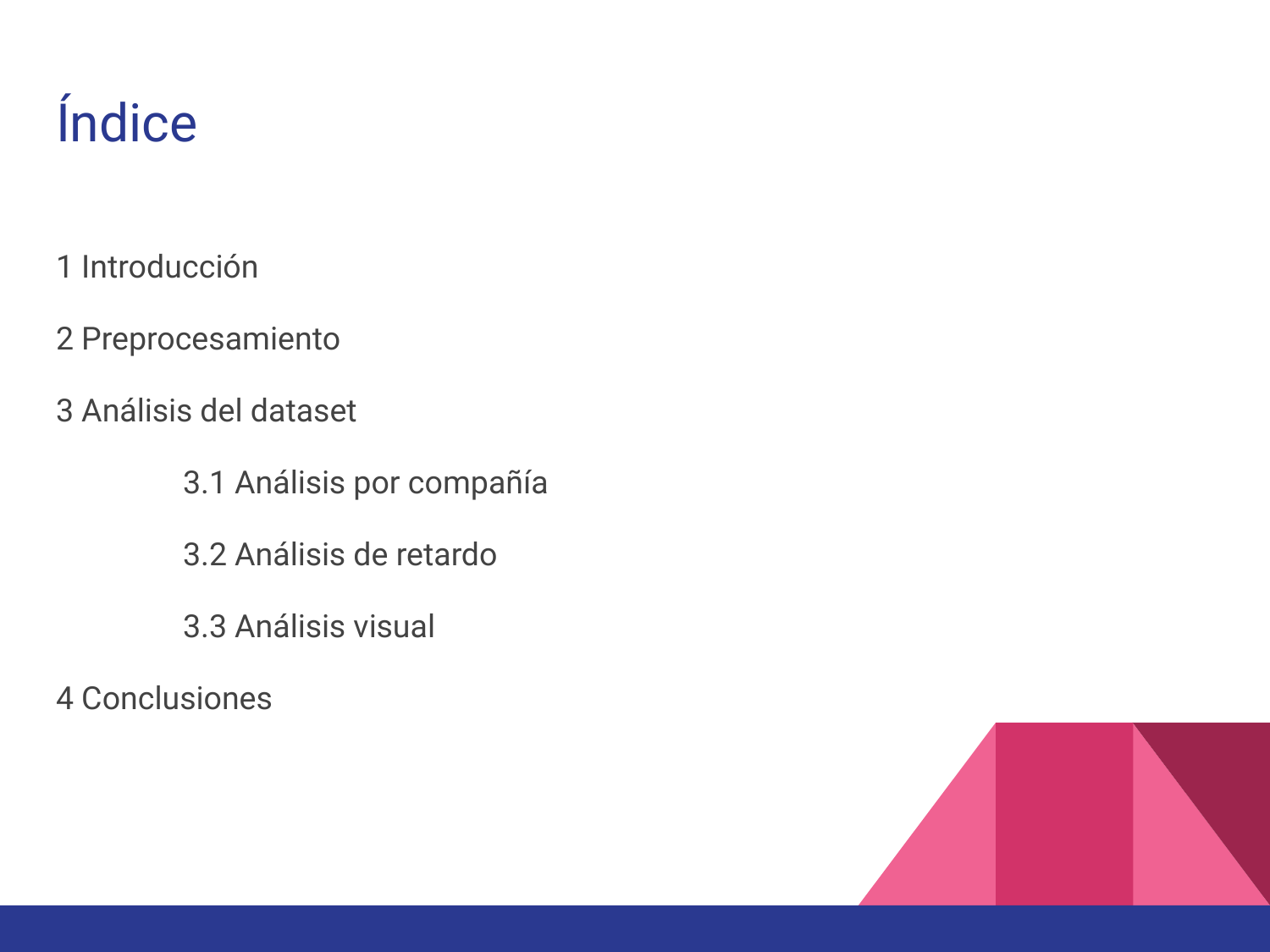

# Índice
1 Introducción
2 Preprocesamiento
3 Análisis del dataset
	3.1 Análisis por compañía
	3.2 Análisis de retardo
	3.3 Análisis visual
4 Conclusiones